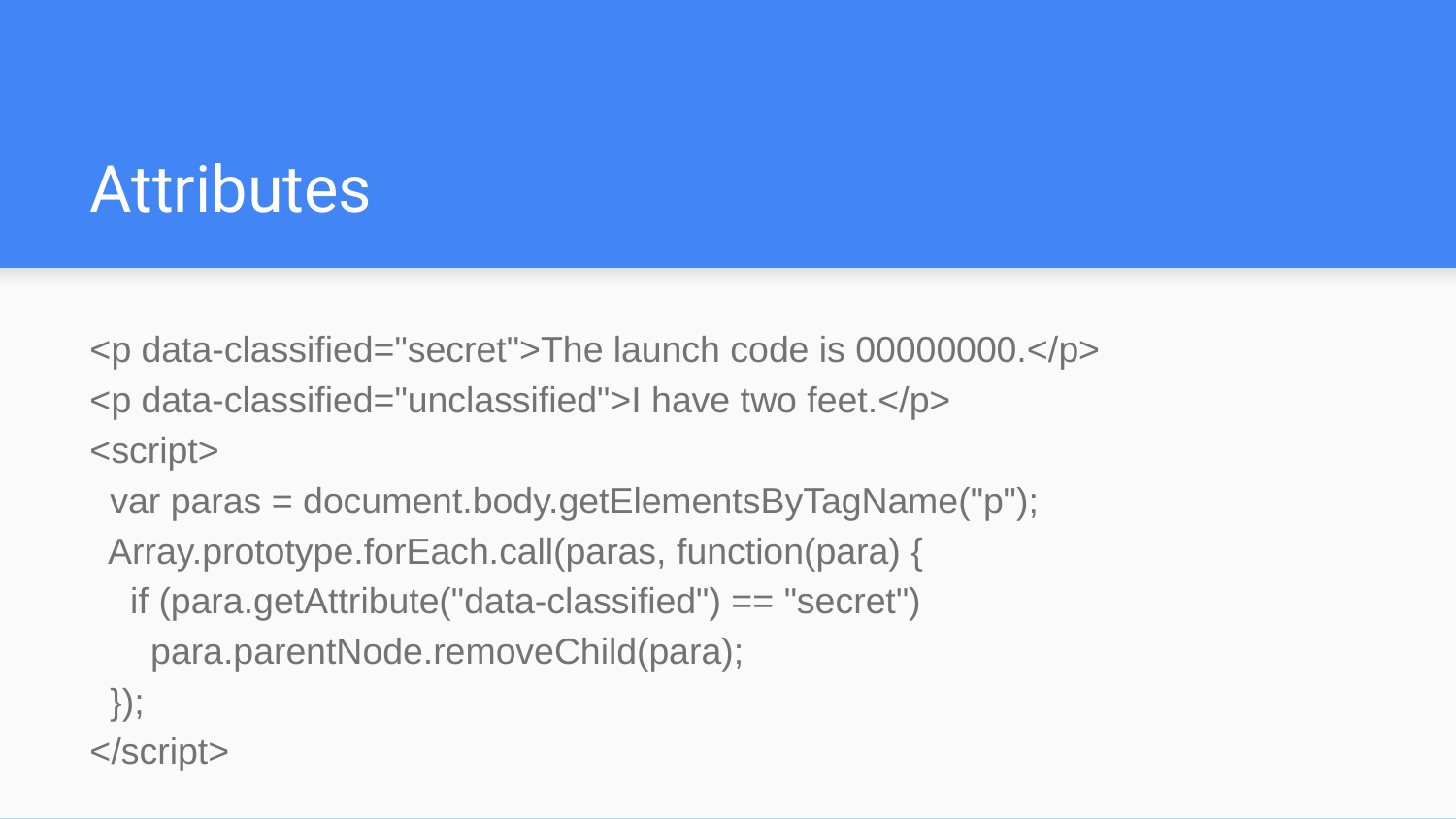

# Attributes
<p data-classified="secret">The launch code is 00000000.</p>
<p data-classified="unclassified">I have two feet.</p>
<script>
  var paras = document.body.getElementsByTagName("p");
  Array.prototype.forEach.call(paras, function(para) {
    if (para.getAttribute("data-classified") == "secret")
      para.parentNode.removeChild(para);
  });
</script>